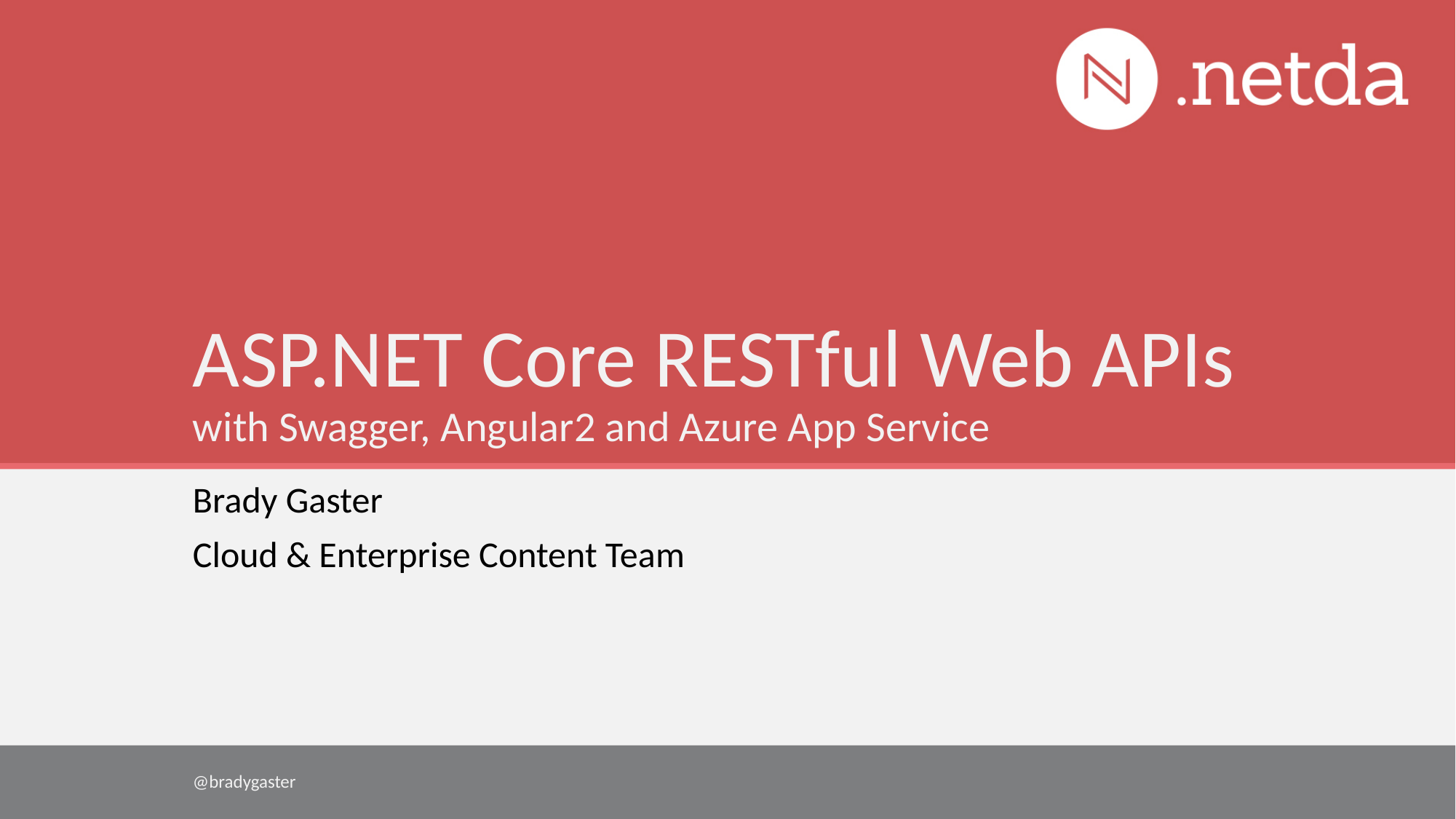

# ASP.NET Core RESTful Web APIs with Swagger, Angular2 and Azure App Service
Brady Gaster
Cloud & Enterprise Content Team
@bradygaster